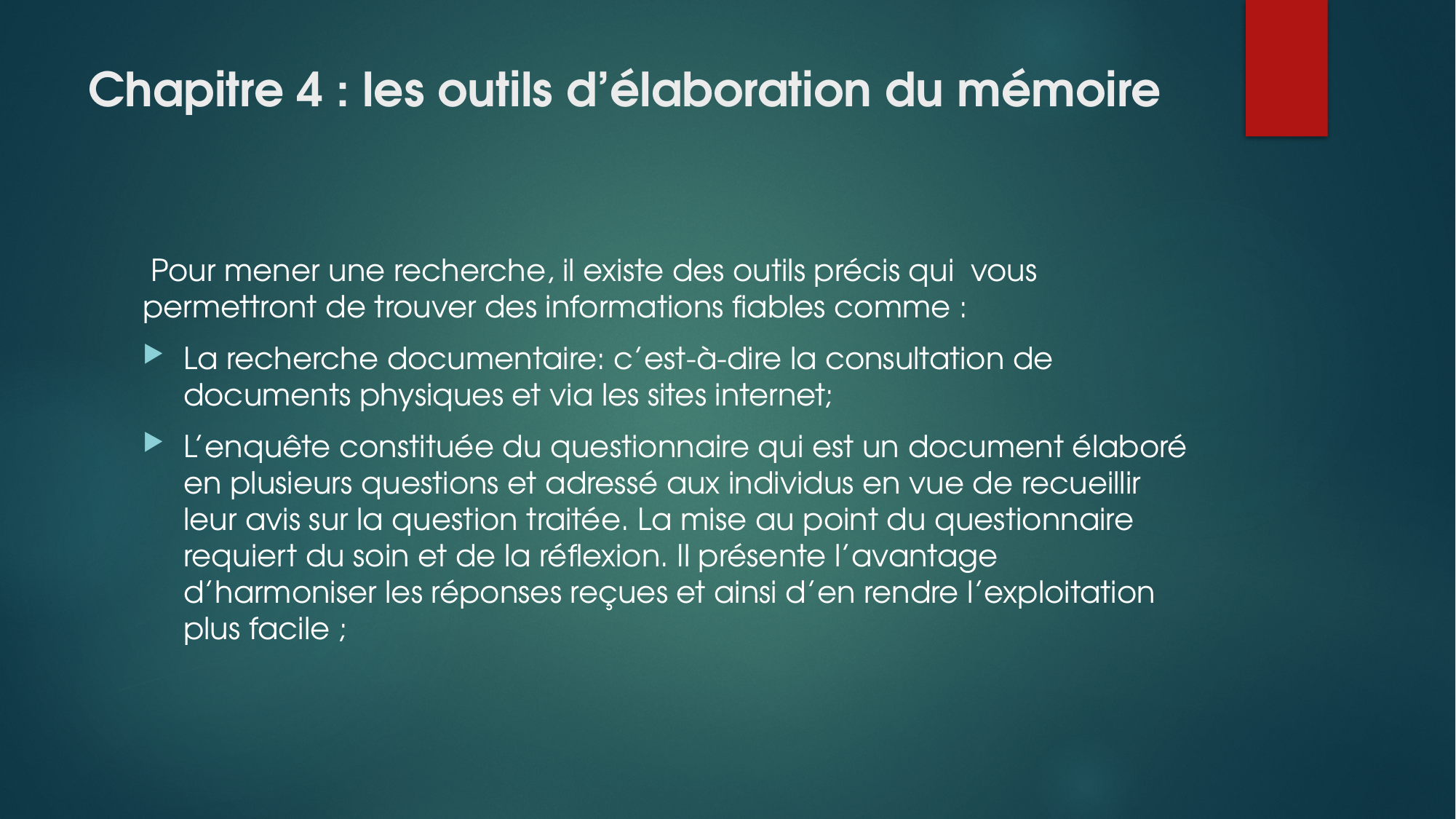

# Chapitre 4 : les outils d’élaboration du mémoire
 Pour mener une recherche, il existe des outils précis qui  vous permettront de trouver des informations fiables comme :
La recherche documentaire: c’est-à-dire la consultation de documents physiques et via les sites internet;
L’enquête constituée du questionnaire qui est un document élaboré en plusieurs questions et adressé aux individus en vue de recueillir leur avis sur la question traitée. La mise au point du questionnaire requiert du soin et de la réflexion. Il présente l’avantage d’harmoniser les réponses reçues et ainsi d’en rendre l’exploitation plus facile ;